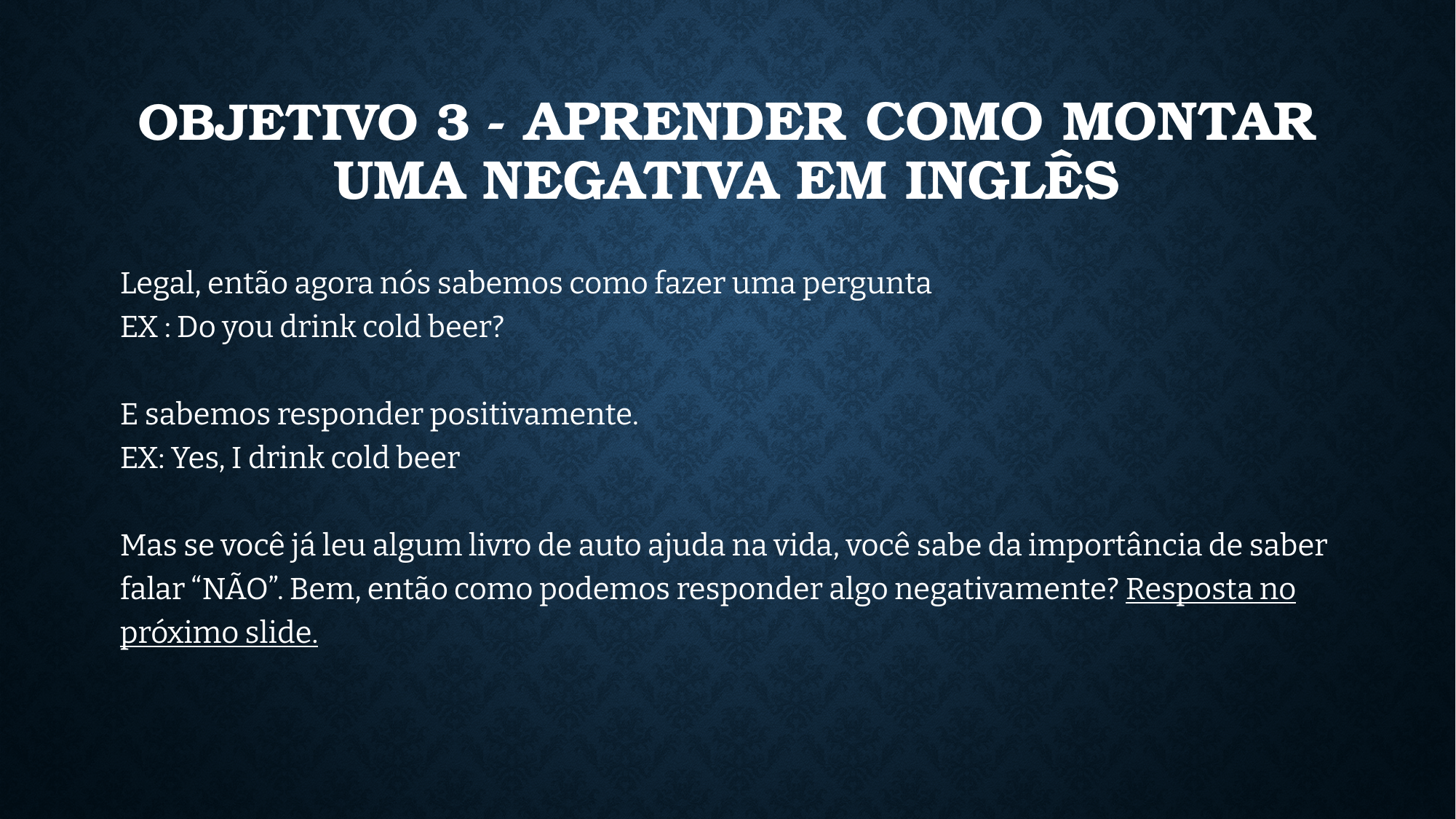

# OBJETIVO 3 - aprender como montar uma negativa em inglês
Legal, então agora nós sabemos como fazer uma pergunta
EX : Do you drink cold beer?
E sabemos responder positivamente.
EX: Yes, I drink cold beer
Mas se você já leu algum livro de auto ajuda na vida, você sabe da importância de saber falar “NÃO”. Bem, então como podemos responder algo negativamente? Resposta no próximo slide.